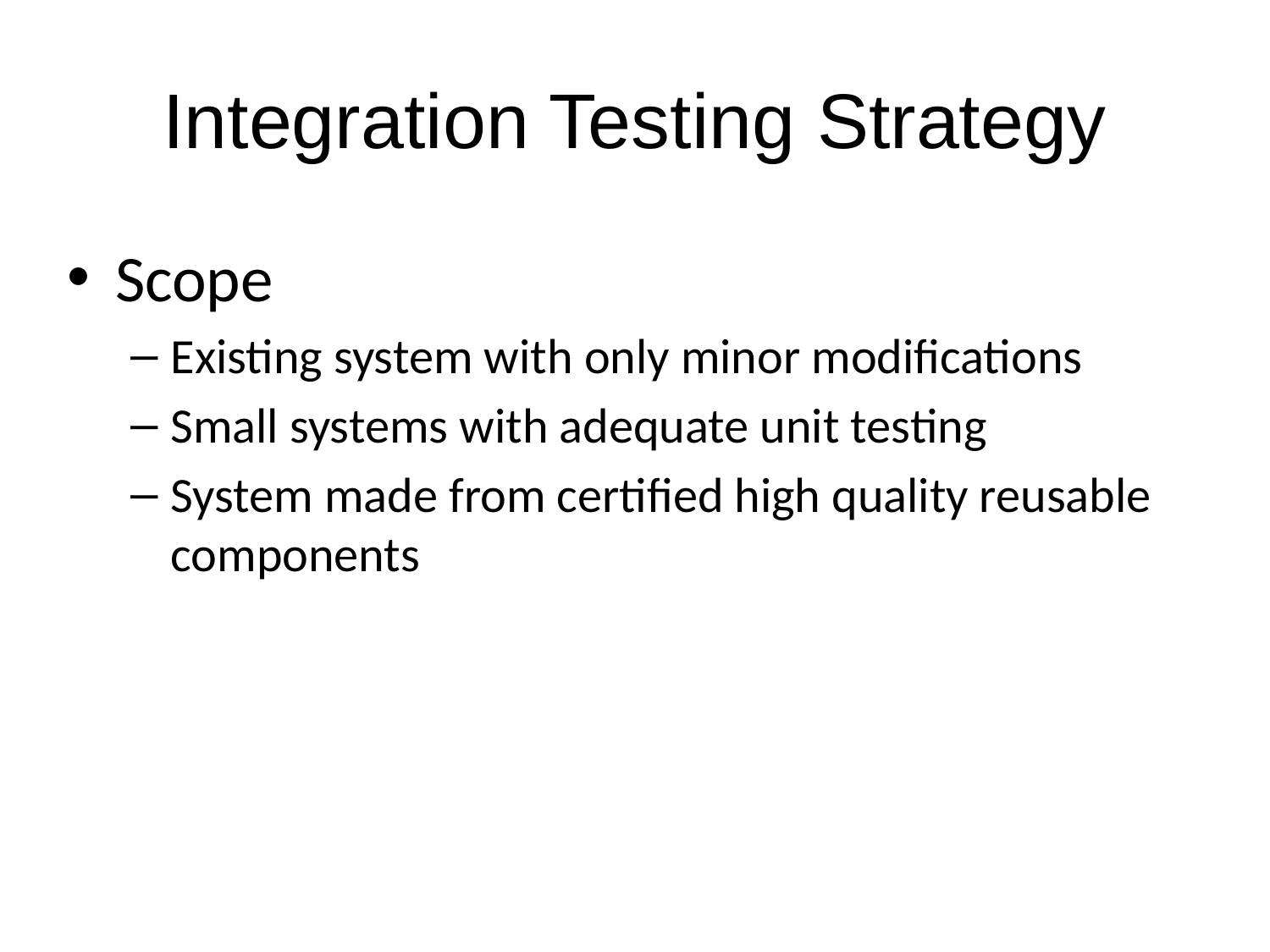

Integration Testing Strategy
Scope
Existing system with only minor modifications
Small systems with adequate unit testing
System made from certified high quality reusable components